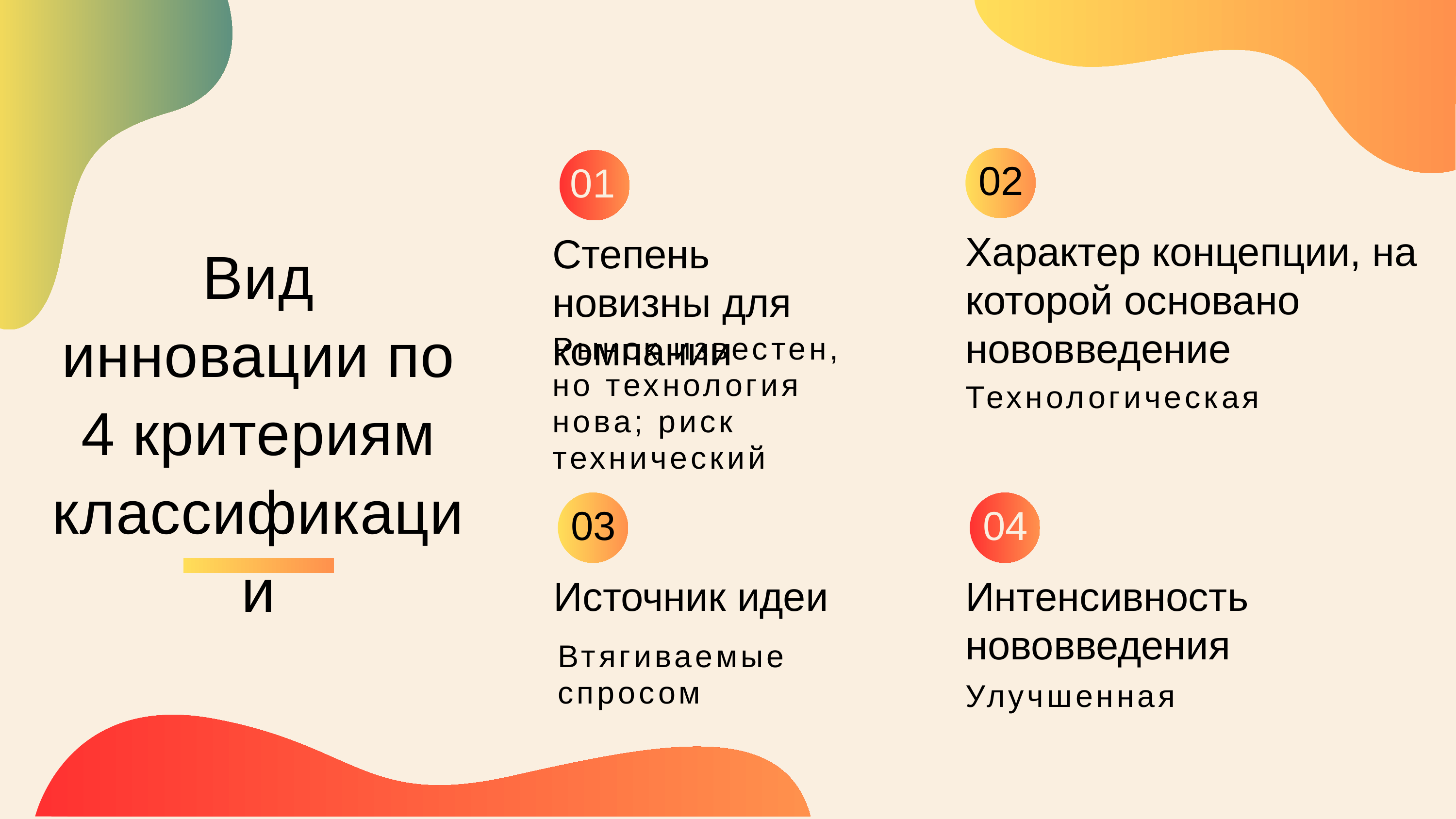

02
01
Характер концепции, на которой основано нововведение
Степень новизны для компании
Вид инновации по 4 критериям классификации
Рынок известен, но технология нова; риск технический

Технологическая

03
04

Источник идеи
Интенсивность нововведения
Втягиваемые спросом
Улучшенная